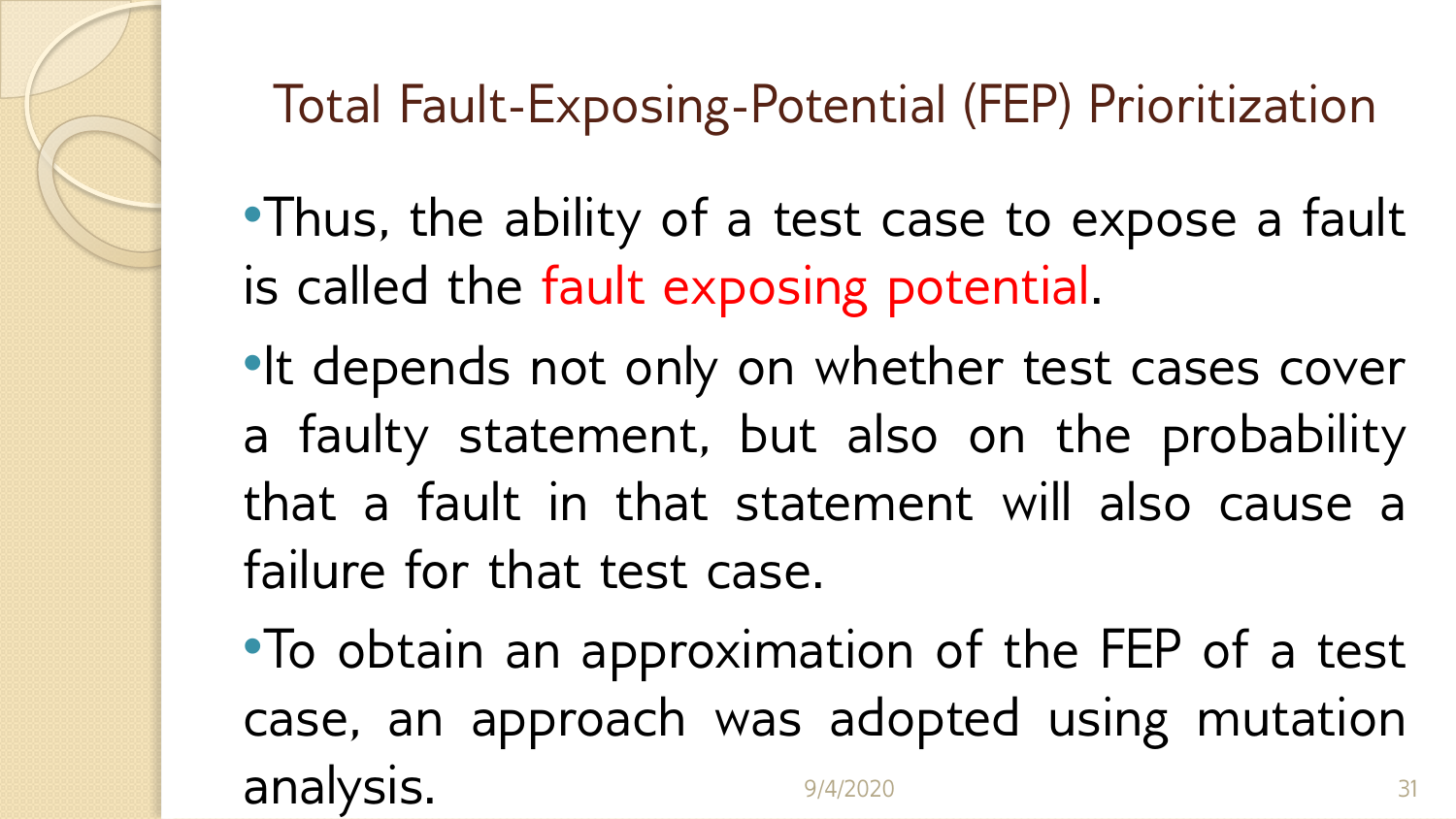

# Total Fault-Exposing-Potential (FEP) Prioritization
Thus, the ability of a test case to expose a fault is called the fault exposing potential.
It depends not only on whether test cases cover a faulty statement, but also on the probability that a fault in that statement will also cause a failure for that test case.
To obtain an approximation of the FEP of a test case, an approach was adopted using mutation analysis.

9/4/2020
31